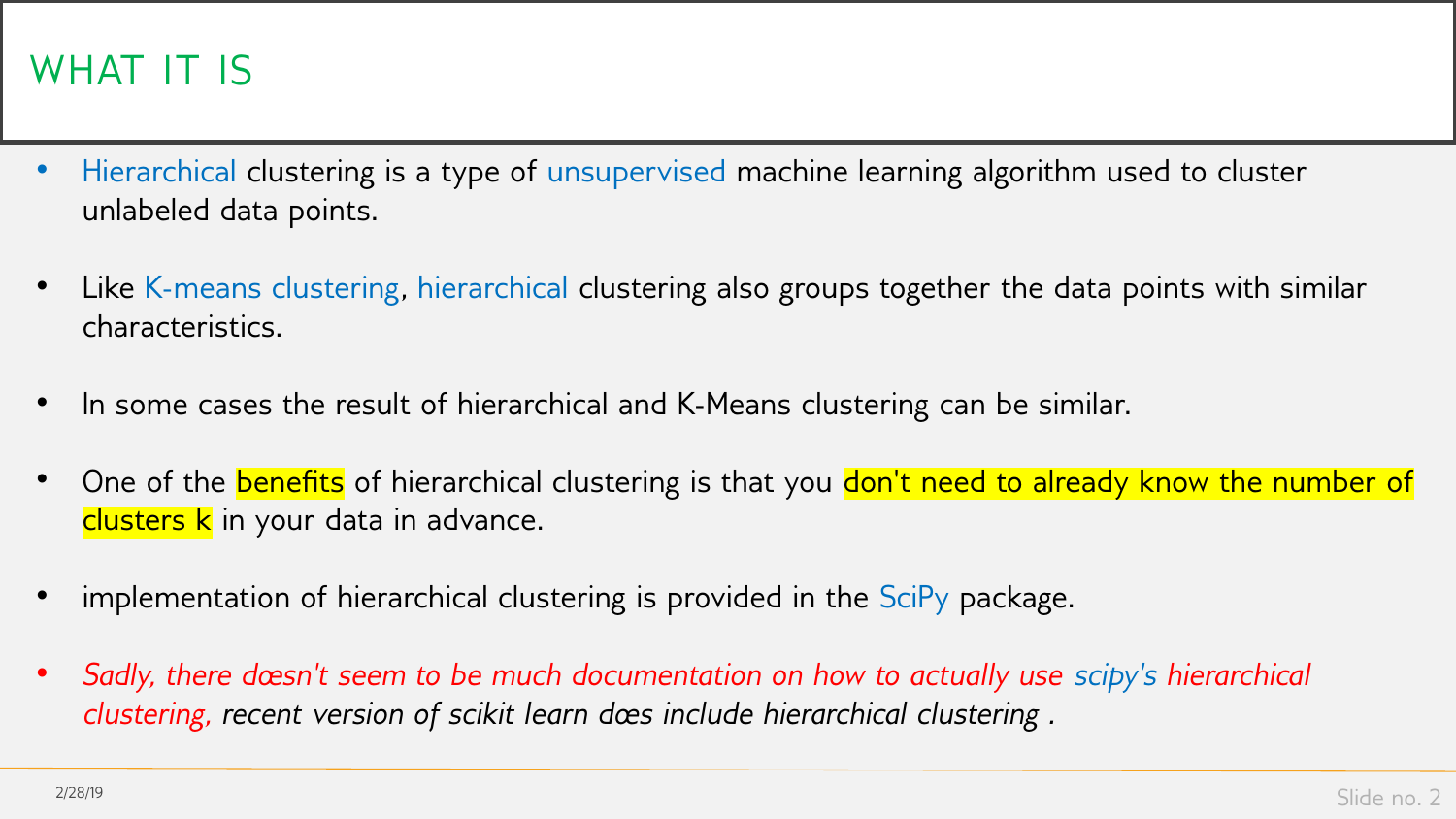

# What it is
Hierarchical clustering is a type of unsupervised machine learning algorithm used to cluster unlabeled data points.

Like K-means clustering, hierarchical clustering also groups together the data points with similar characteristics.

In some cases the result of hierarchical and K-Means clustering can be similar.

One of the benefits of hierarchical clustering is that you don't need to already know the number of clusters k in your data in advance.

implementation of hierarchical clustering is provided in the SciPy package.

Sadly, there doesn't seem to be much documentation on how to actually use scipy's hierarchical clustering, recent version of scikit learn does include hierarchical clustering .

2/28/19
Slide no. 2